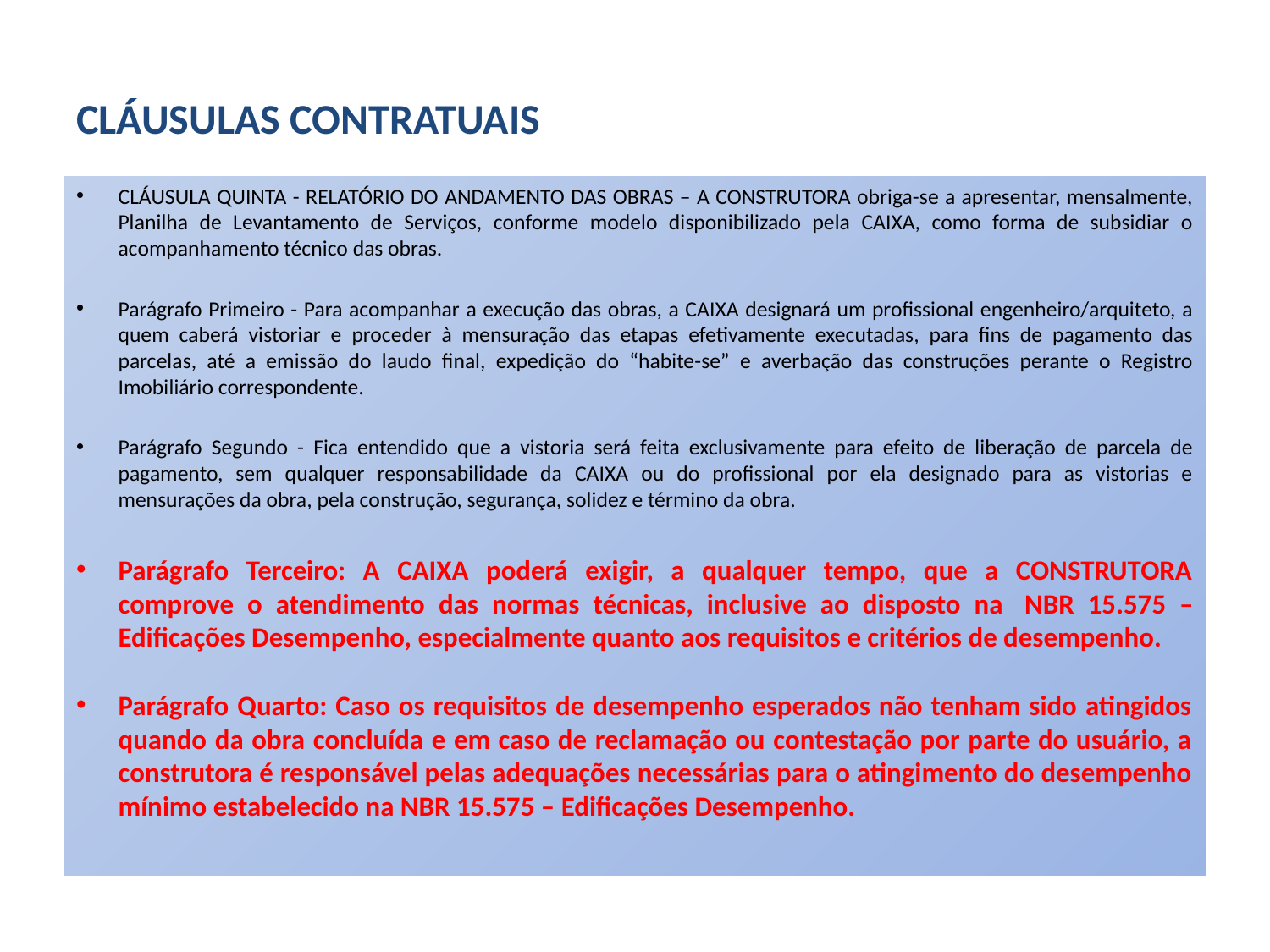

# CLÁUSULAS CONTRATUAIS
CLÁUSULA QUINTA - RELATÓRIO DO ANDAMENTO DAS OBRAS – A CONSTRUTORA obriga-se a apresentar, mensalmente, Planilha de Levantamento de Serviços, conforme modelo disponibilizado pela CAIXA, como forma de subsidiar o acompanhamento técnico das obras.

Parágrafo Primeiro - Para acompanhar a execução das obras, a CAIXA designará um profissional engenheiro/arquiteto, a quem caberá vistoriar e proceder à mensuração das etapas efetivamente executadas, para fins de pagamento das parcelas, até a emissão do laudo final, expedição do “habite-se” e averbação das construções perante o Registro Imobiliário correspondente.

Parágrafo Segundo - Fica entendido que a vistoria será feita exclusivamente para efeito de liberação de parcela de pagamento, sem qualquer responsabilidade da CAIXA ou do profissional por ela designado para as vistorias e mensurações da obra, pela construção, segurança, solidez e término da obra.

Parágrafo Terceiro: A CAIXA poderá exigir, a qualquer tempo, que a CONSTRUTORA comprove o atendimento das normas técnicas, inclusive ao disposto na  NBR 15.575 – Edificações Desempenho, especialmente quanto aos requisitos e critérios de desempenho.

Parágrafo Quarto: Caso os requisitos de desempenho esperados não tenham sido atingidos quando da obra concluída e em caso de reclamação ou contestação por parte do usuário, a construtora é responsável pelas adequações necessárias para o atingimento do desempenho mínimo estabelecido na NBR 15.575 – Edificações Desempenho.